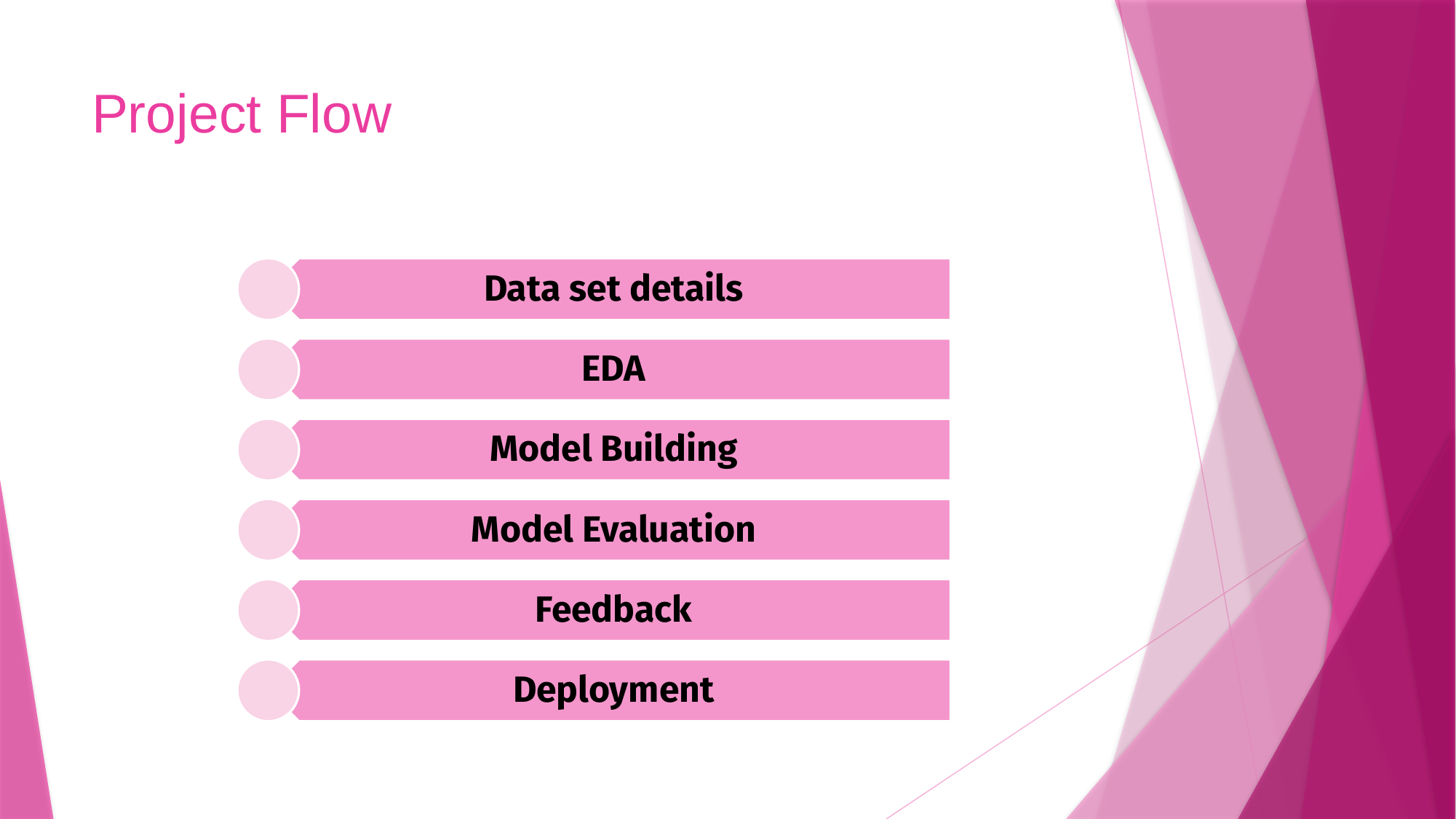

# Project Flow
Data set details
EDA
Model Building
Model Evaluation
Feedback
Deployment